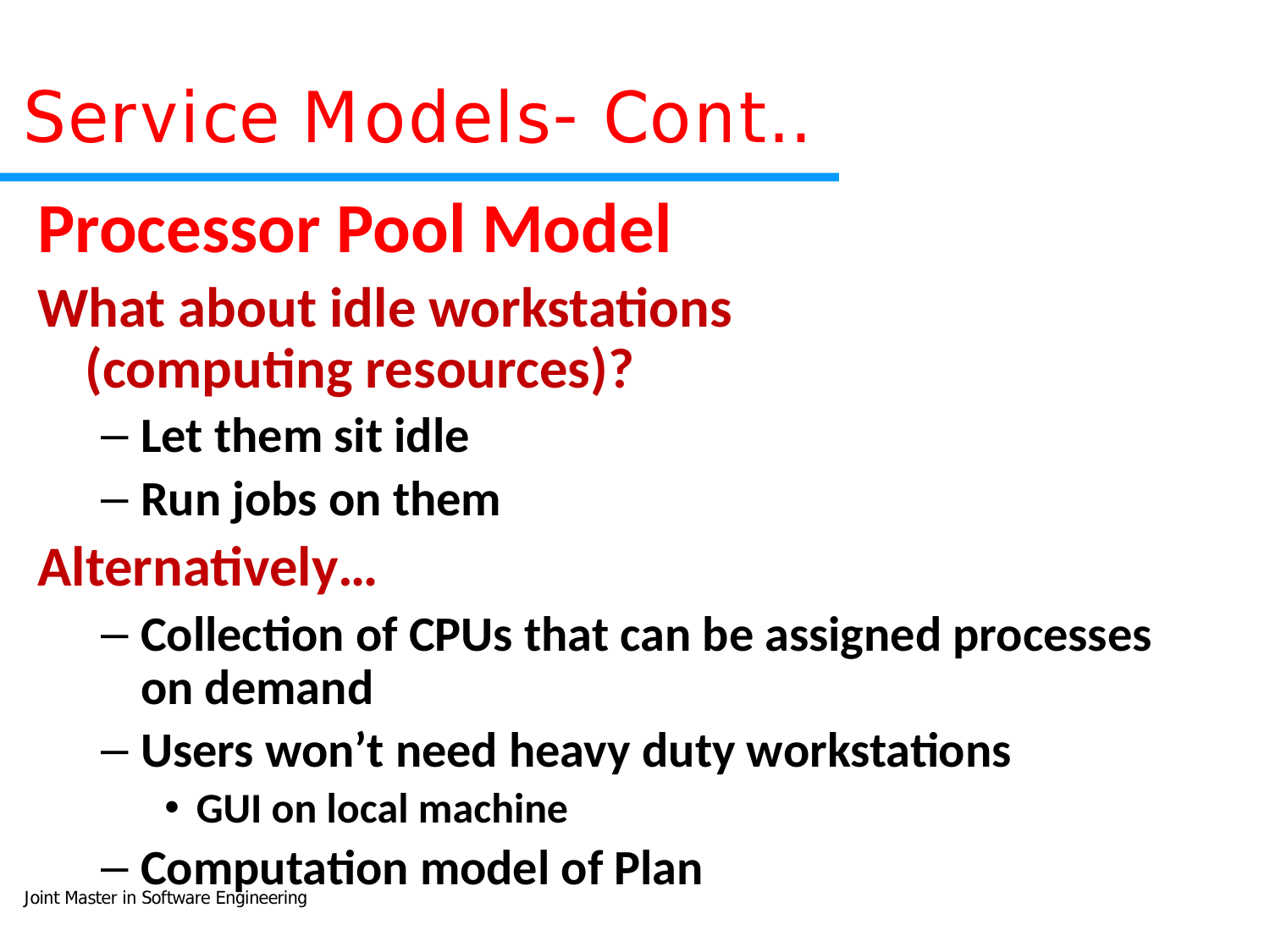

# Service Models- Cont..
Processor Pool Model
What about idle workstations
(computing resources)?
Let them sit idle
Run jobs on them
Alternatively…
Collection of CPUs that can be assigned processes on demand
Users won’t need heavy duty workstations
GUI on local machine
Computation model of Plan